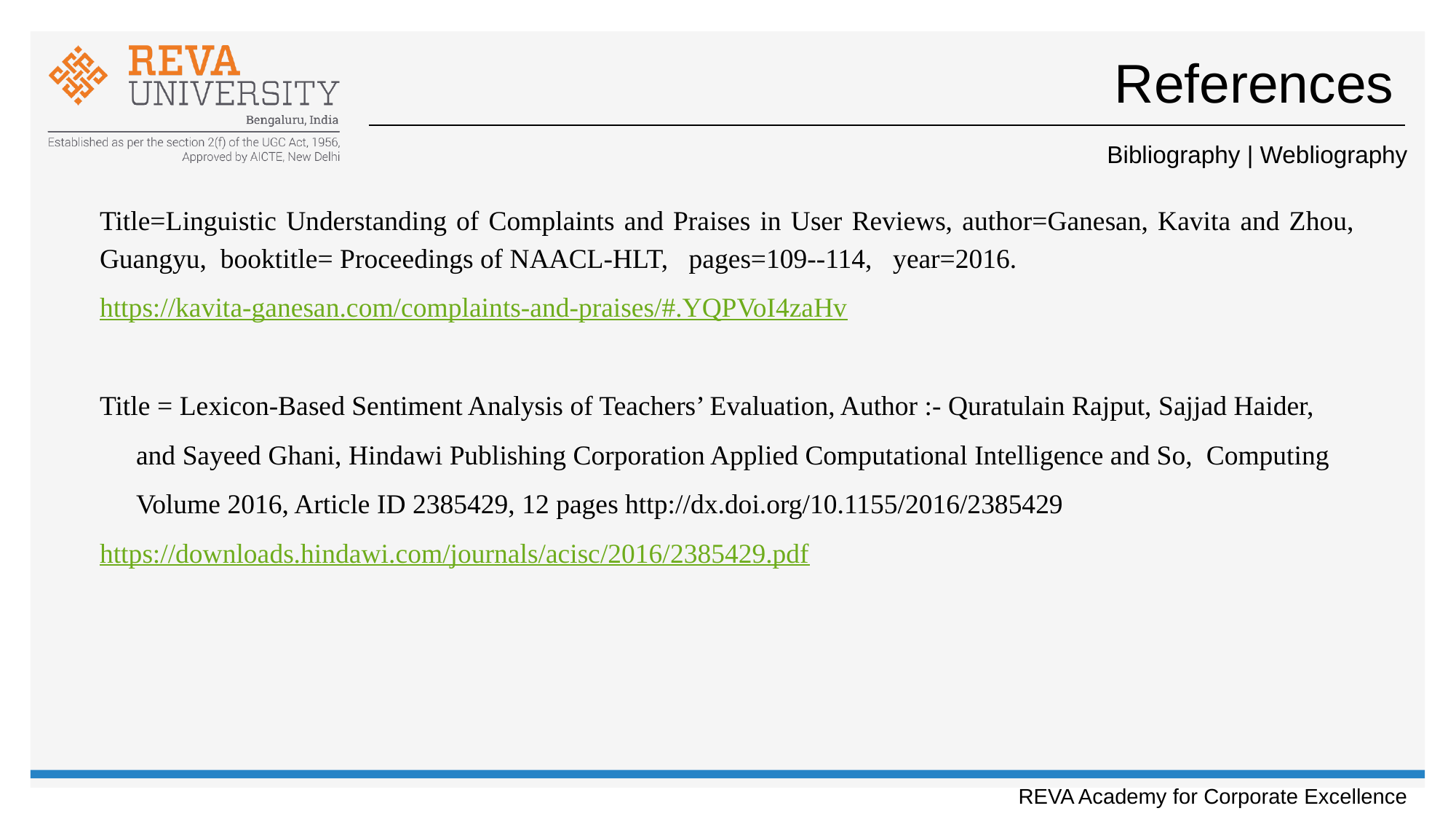

# References
Bibliography | Webliography
Title=Linguistic Understanding of Complaints and Praises in User Reviews, author=Ganesan, Kavita and Zhou, Guangyu,  booktitle= Proceedings of NAACL-HLT,   pages=109--114,   year=2016.
https://kavita-ganesan.com/complaints-and-praises/#.YQPVoI4zaHv

Title = Lexicon-Based Sentiment Analysis of Teachers’ Evaluation, Author :- Quratulain Rajput, Sajjad Haider, and Sayeed Ghani, Hindawi Publishing Corporation Applied Computational Intelligence and So,  Computing Volume 2016, Article ID 2385429, 12 pages http://dx.doi.org/10.1155/2016/2385429
https://downloads.hindawi.com/journals/acisc/2016/2385429.pdf